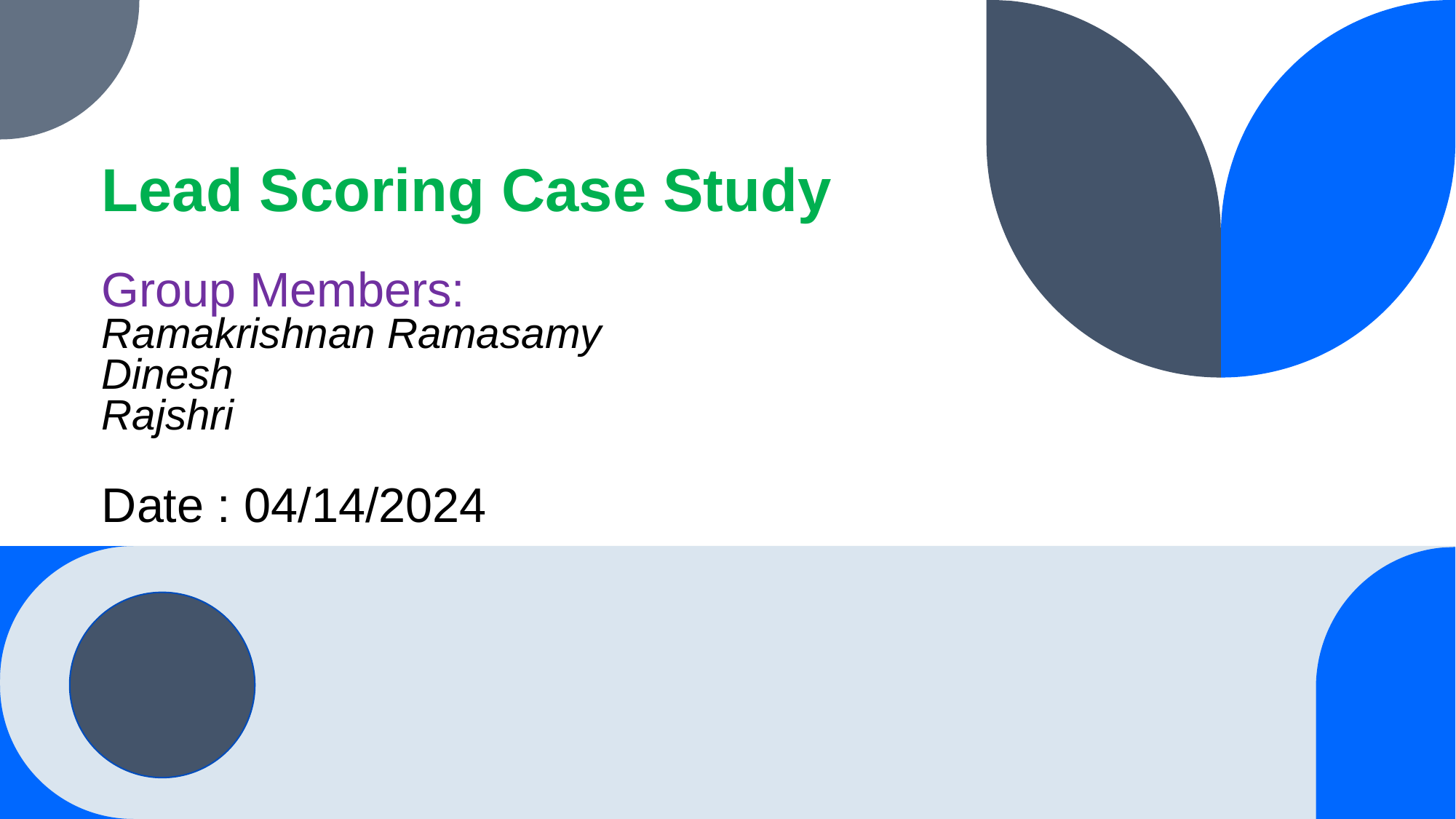

# Lead Scoring Case Study Group Members: Ramakrishnan Ramasamy Dinesh Rajshri Date : 04/14/2024